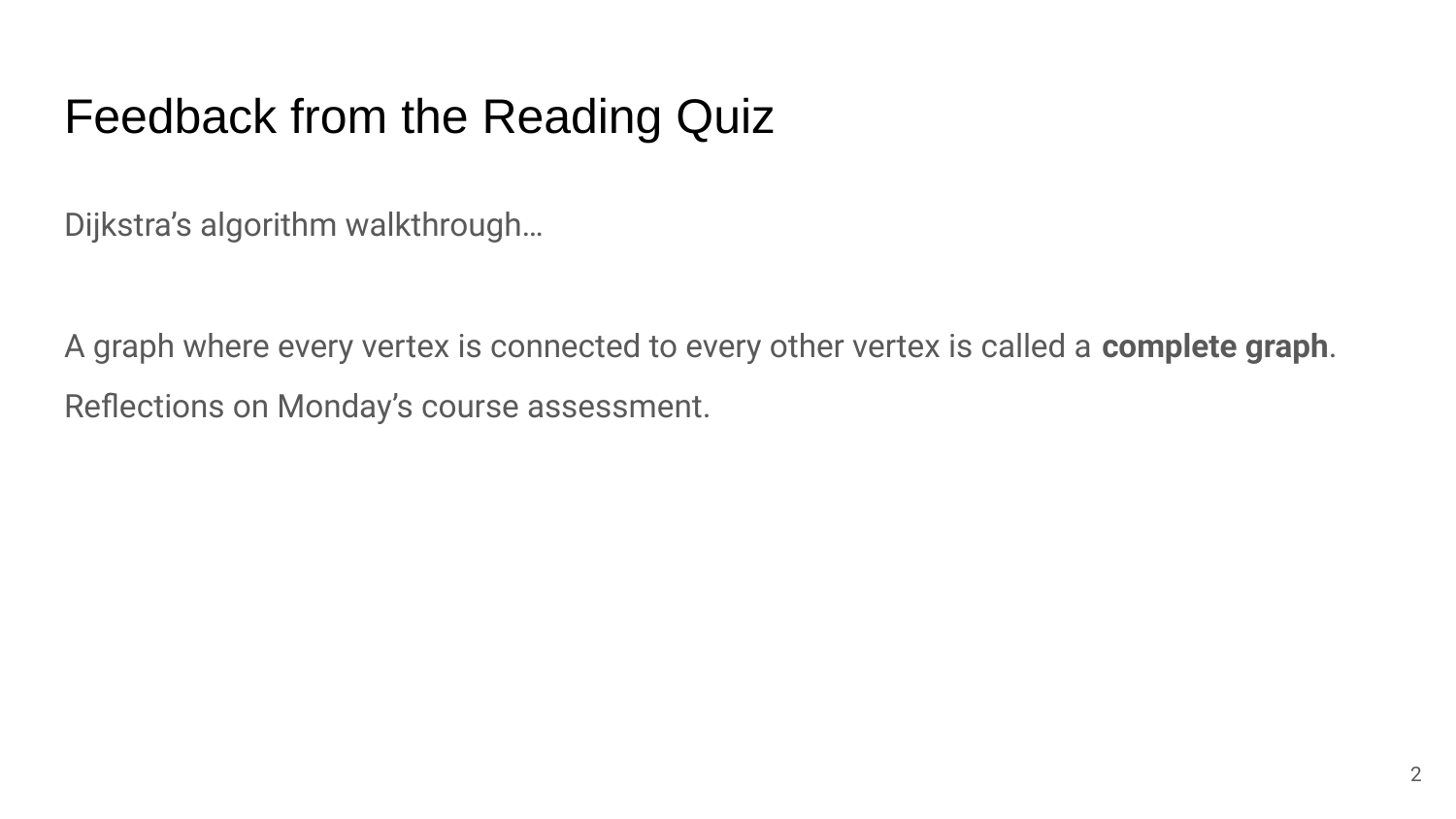

# Feedback from the Reading Quiz
Dijkstra’s algorithm walkthrough…

A graph where every vertex is connected to every other vertex is called a complete graph.
Reflections on Monday’s course assessment.
2